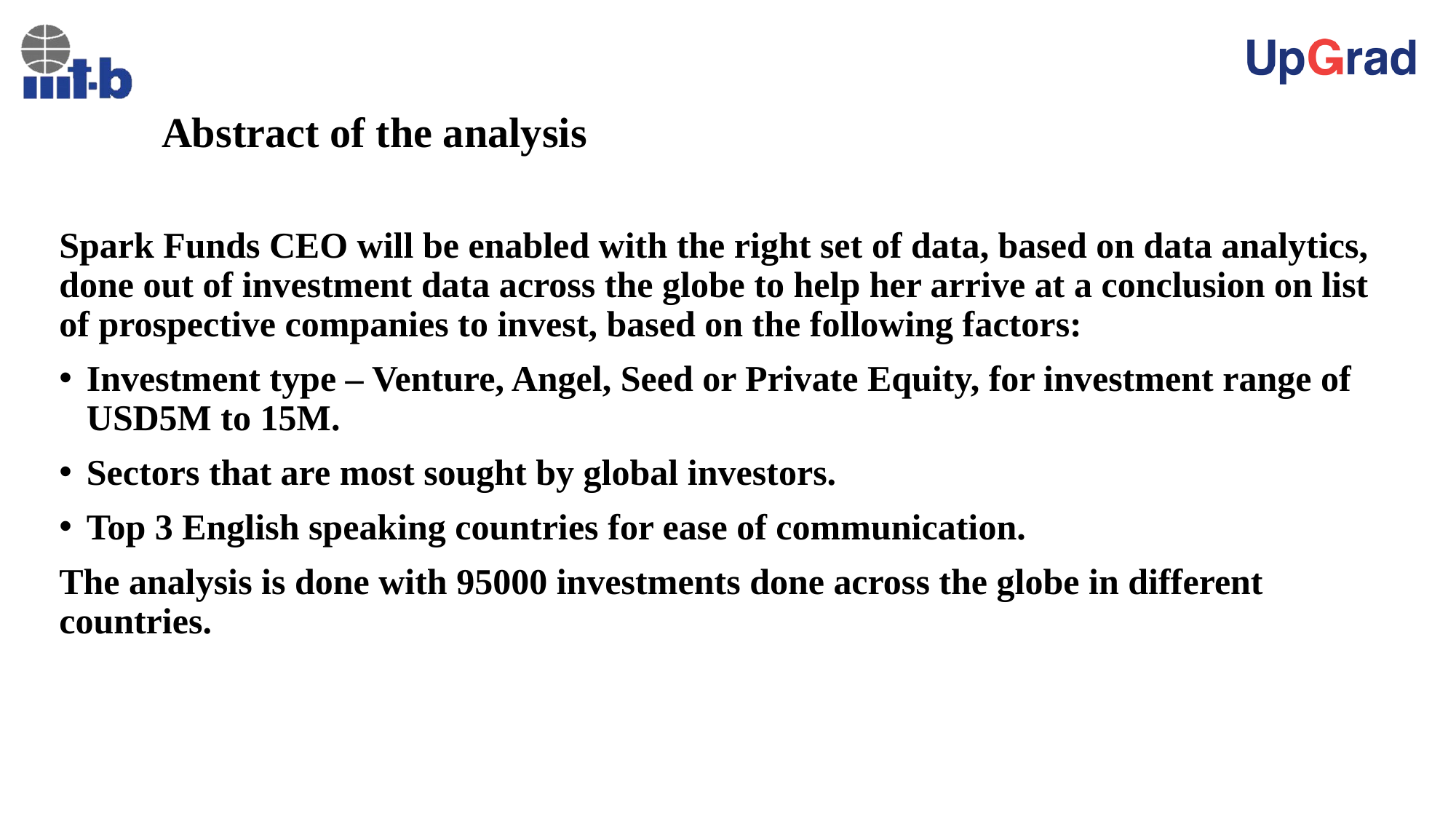

# Abstract of the analysis
Spark Funds CEO will be enabled with the right set of data, based on data analytics, done out of investment data across the globe to help her arrive at a conclusion on list of prospective companies to invest, based on the following factors:
Investment type – Venture, Angel, Seed or Private Equity, for investment range of USD5M to 15M.
Sectors that are most sought by global investors.
Top 3 English speaking countries for ease of communication.
The analysis is done with 95000 investments done across the globe in different countries.